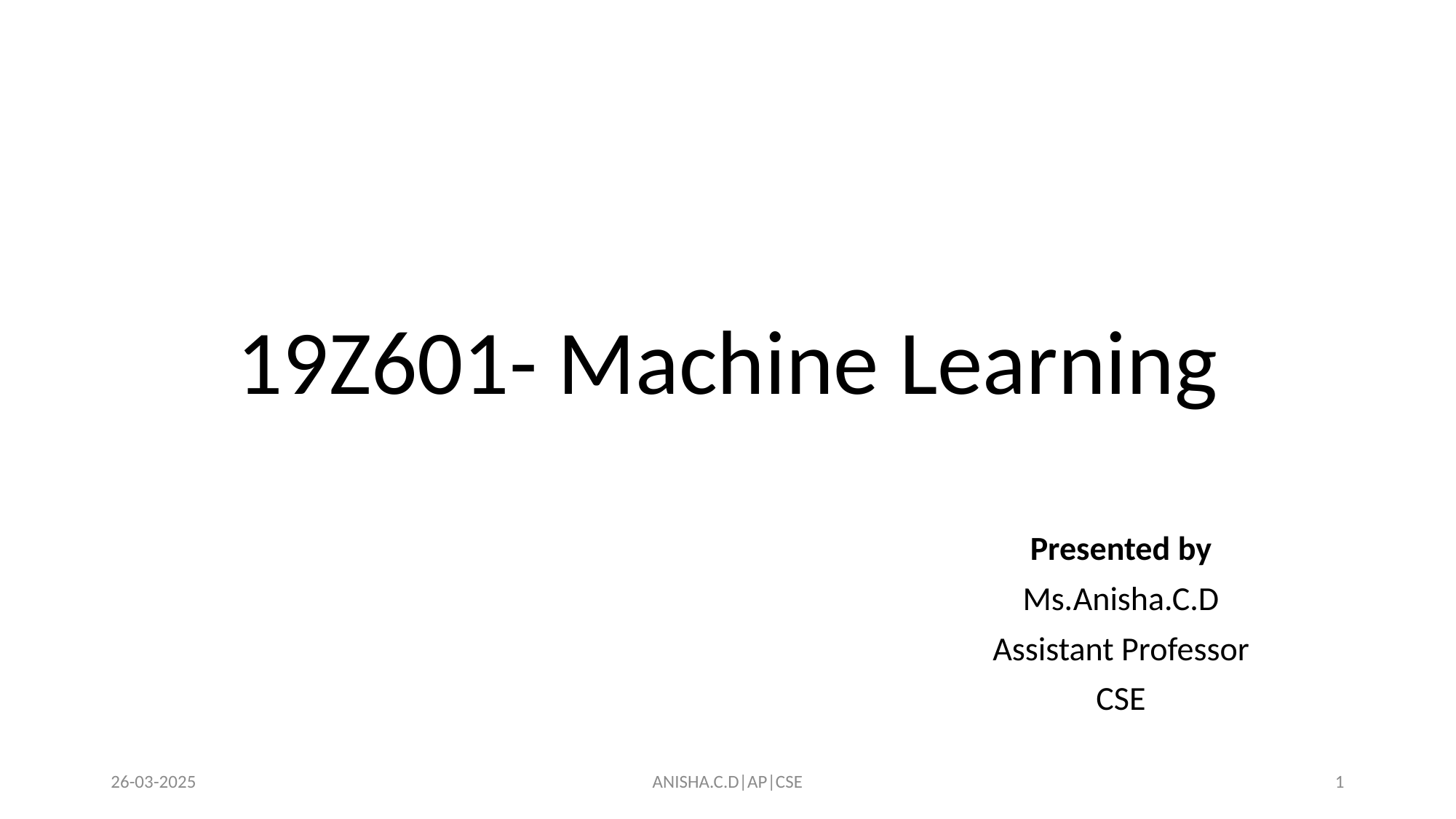

# 19Z601- Machine Learning
Presented by
Ms.Anisha.C.D
Assistant Professor
CSE
26-03-2025
ANISHA.C.D|AP|CSE
1